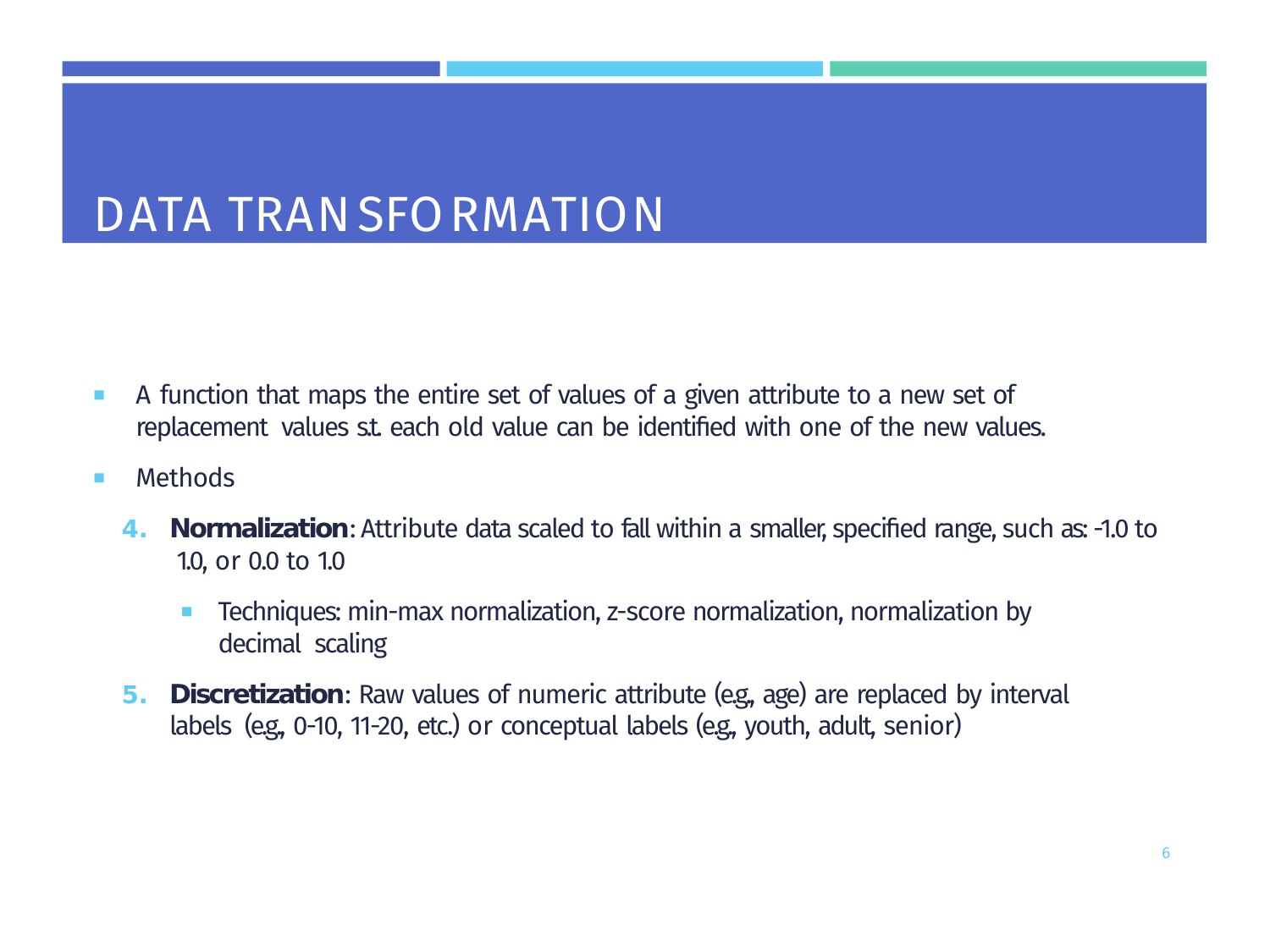

# DATA TRANSFORMATION
A function that maps the entire set of values of a given attribute to a new set of replacement  values s.t. each old value can be identified with one of the new values.
Methods
Normalization: Attribute data scaled to fall within a smaller, specified range, such as: -1.0 to  1.0, or 0.0 to 1.0
Techniques: min-max normalization, z-score normalization, normalization by decimal  scaling
Discretization: Raw values of numeric attribute (e.g., age) are replaced by interval labels  (e.g., 0-10, 11-20, etc.) or conceptual labels (e.g., youth, adult, senior)
6